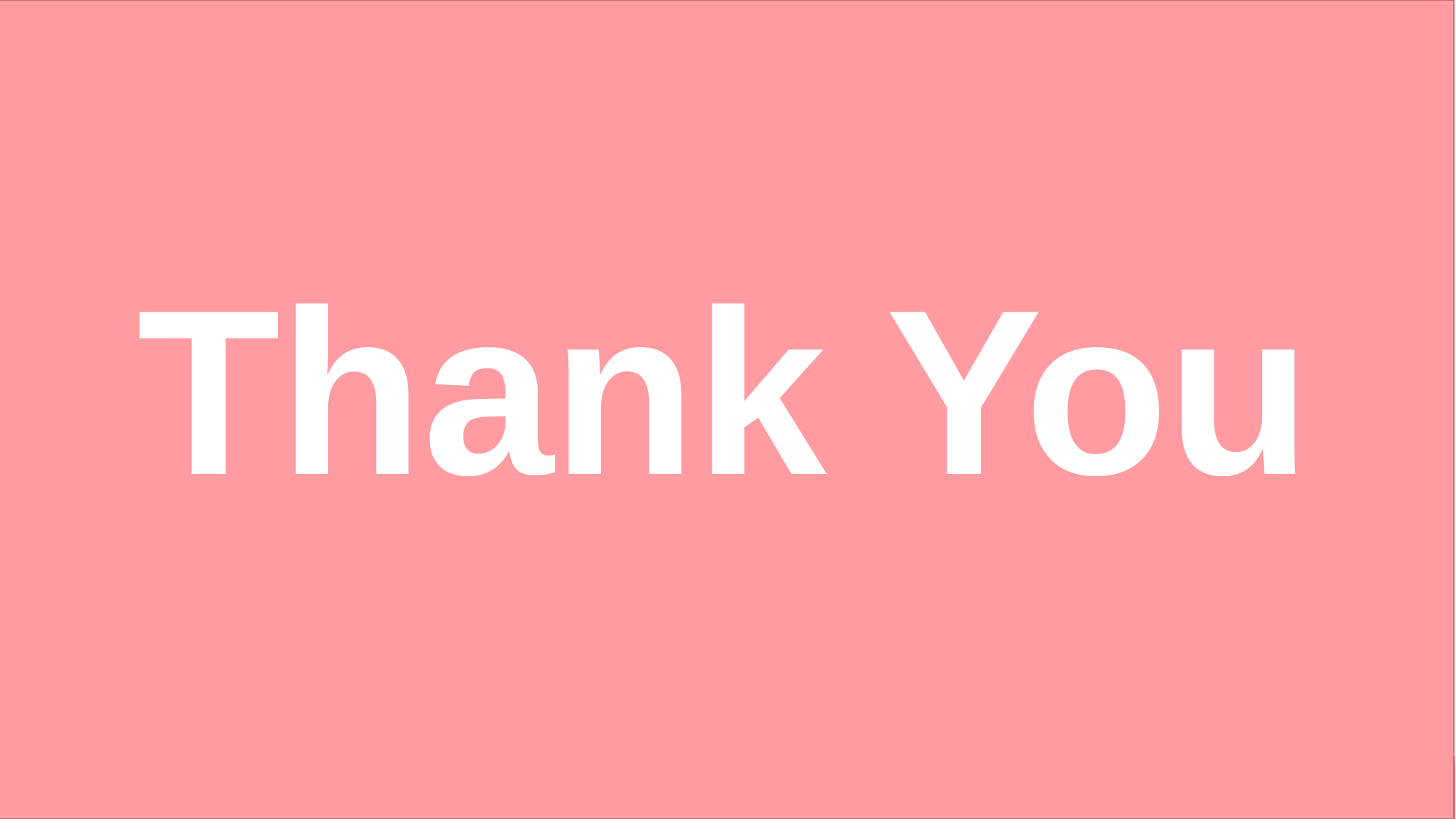

Thank You
# Conclusion and Future Scope
The Realtime Blood Management System streamlines the blood donation process, ensuring timely access to blood supplies and saving lives.
Future work includes improving matching algorithms, integrating with external systems, developing mobile applications, and implementing analytics for better system optimization.
Collaboration with blood banks and healthcare institutions can expand the system's reach and enhance the pool of donors.
Continuous development and innovation will further enhance the system's functionality, usability, and impact on efficient blood management.